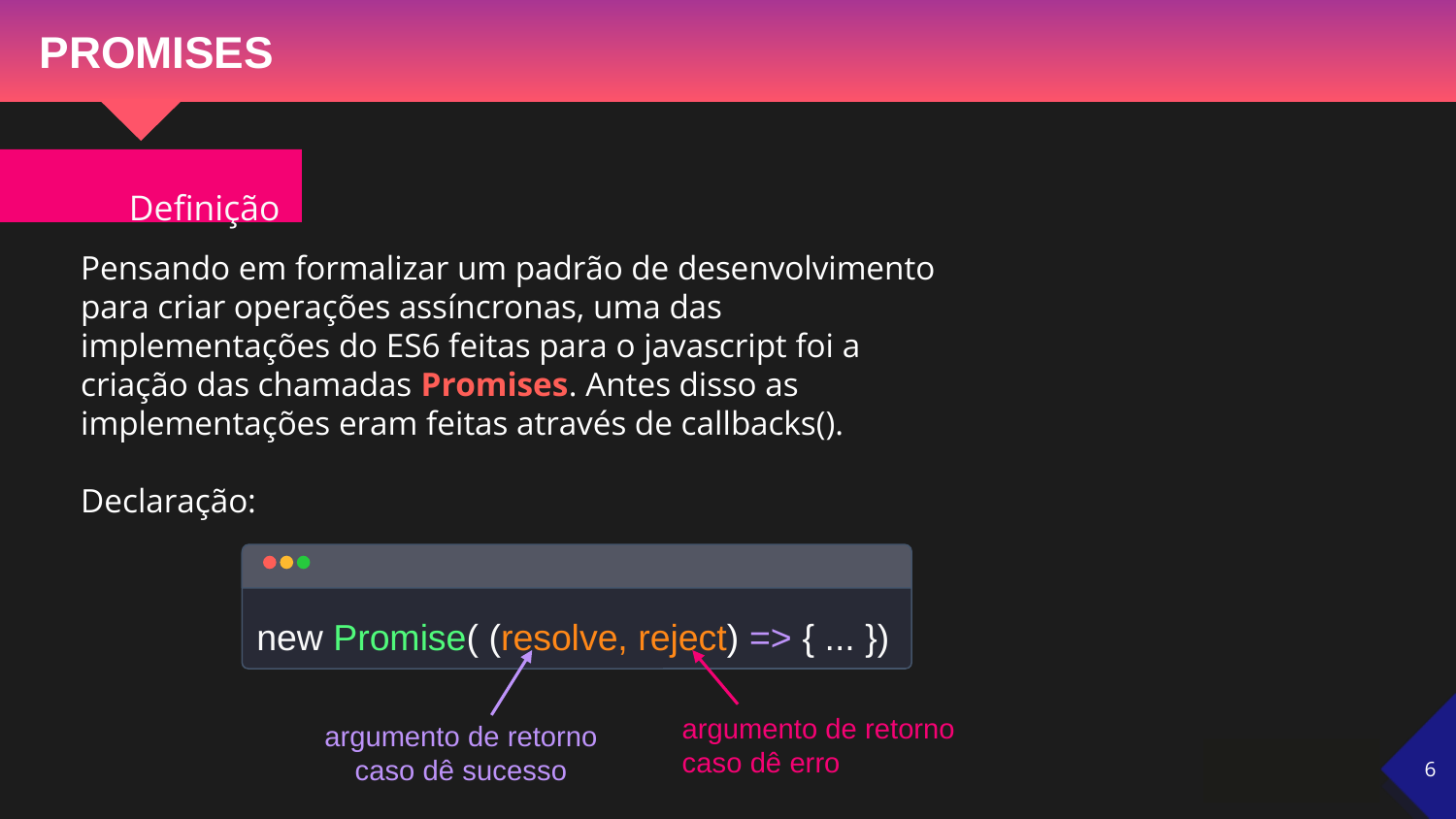

# PROMISES

Definição
Pensando em formalizar um padrão de desenvolvimento para criar operações assíncronas, uma das implementações do ES6 feitas para o javascript foi a criação das chamadas Promises. Antes disso as implementações eram feitas através de callbacks().

Declaração:

new Promise( (resolve, reject) => { ... })
argumento de retorno caso dê erro
argumento de retorno caso dê sucesso
6